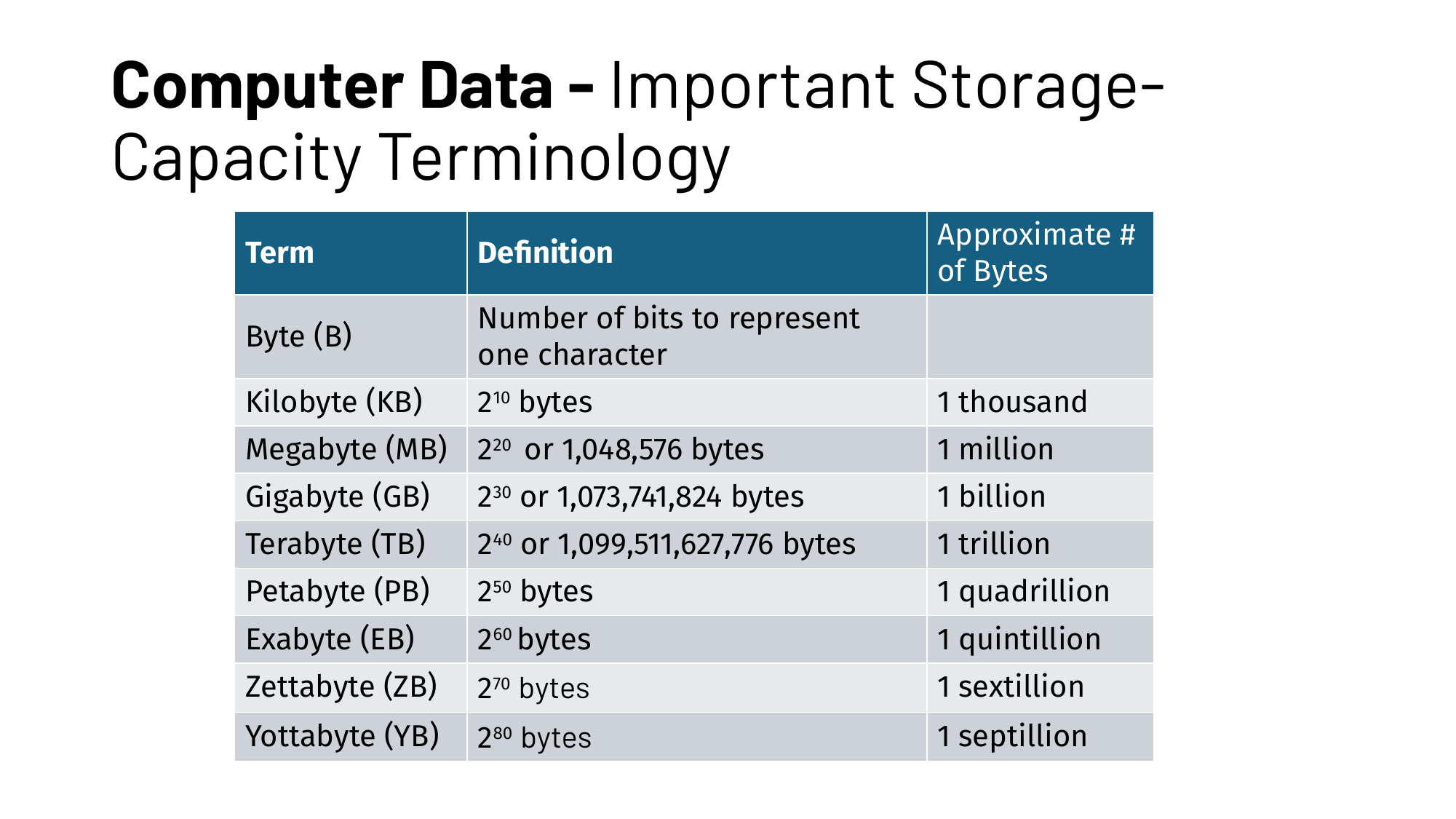

# Computer Data - Important Storage-Capacity Terminology
| Term | Definition | Approximate # of Bytes |
| --- | --- | --- |
| Byte (B) | Number of bits to represent one character |  |
| Kilobyte (KB) | 210 bytes | 1 thousand |
| Megabyte (MB) | 220 or 1,048,576 bytes | 1 million |
| Gigabyte (GB) | 230 or 1,073,741,824 bytes | 1 billion |
| Terabyte (TB) | 240 or 1,099,511,627,776 bytes | 1 trillion |
| Petabyte (PB) | 250 bytes | 1 quadrillion |
| Exabyte (EB) | 260 bytes | 1 quintillion |
| Zettabyte (ZB) | 270 bytes | 1 sextillion |
| Yottabyte (YB) | 280 bytes | 1 septillion |